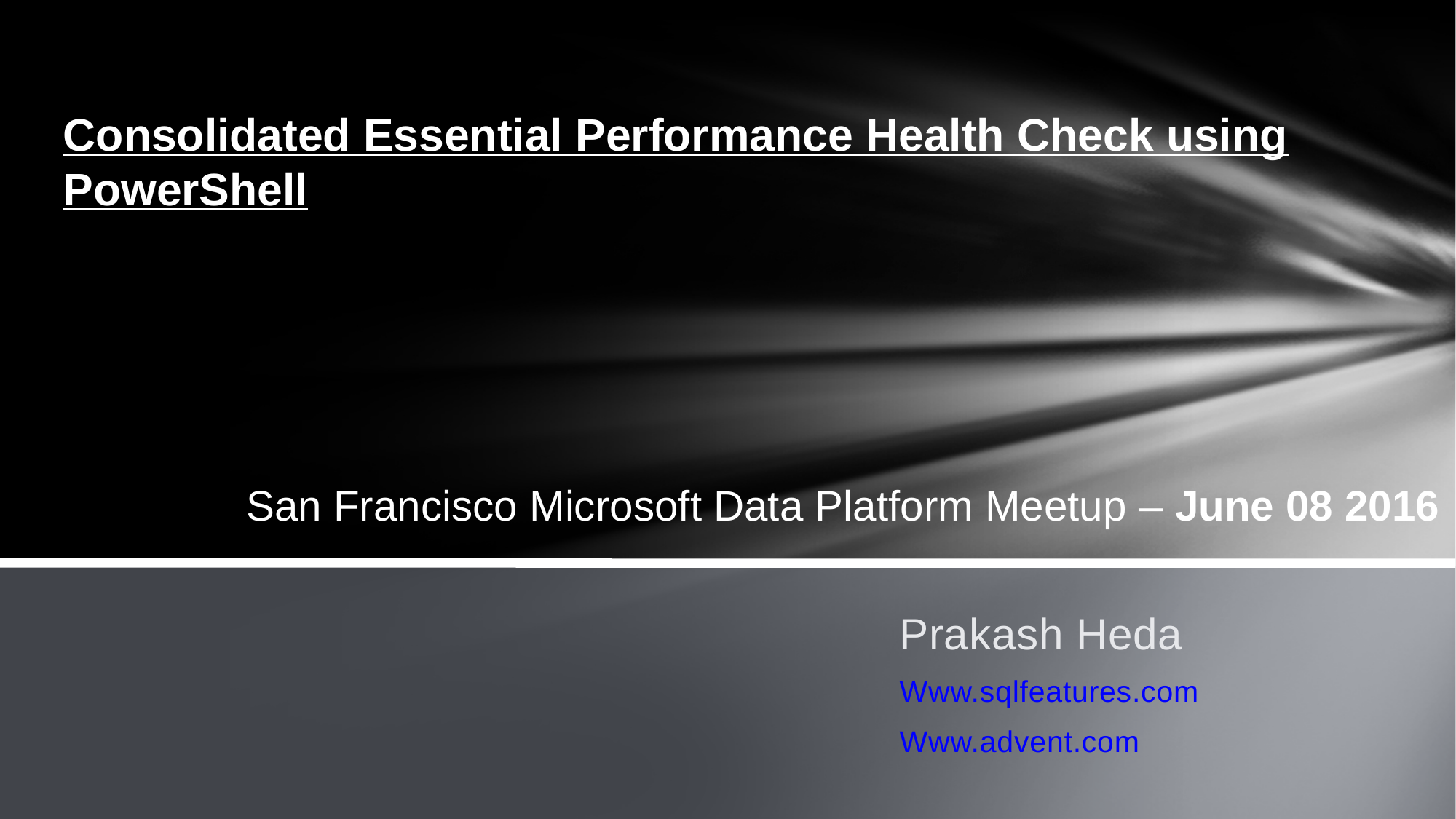

Consolidated Essential Performance Health Check using PowerShell
San Francisco Microsoft Data Platform Meetup – June 08 2016
Prakash Heda
Www.sqlfeatures.com
Www.advent.com